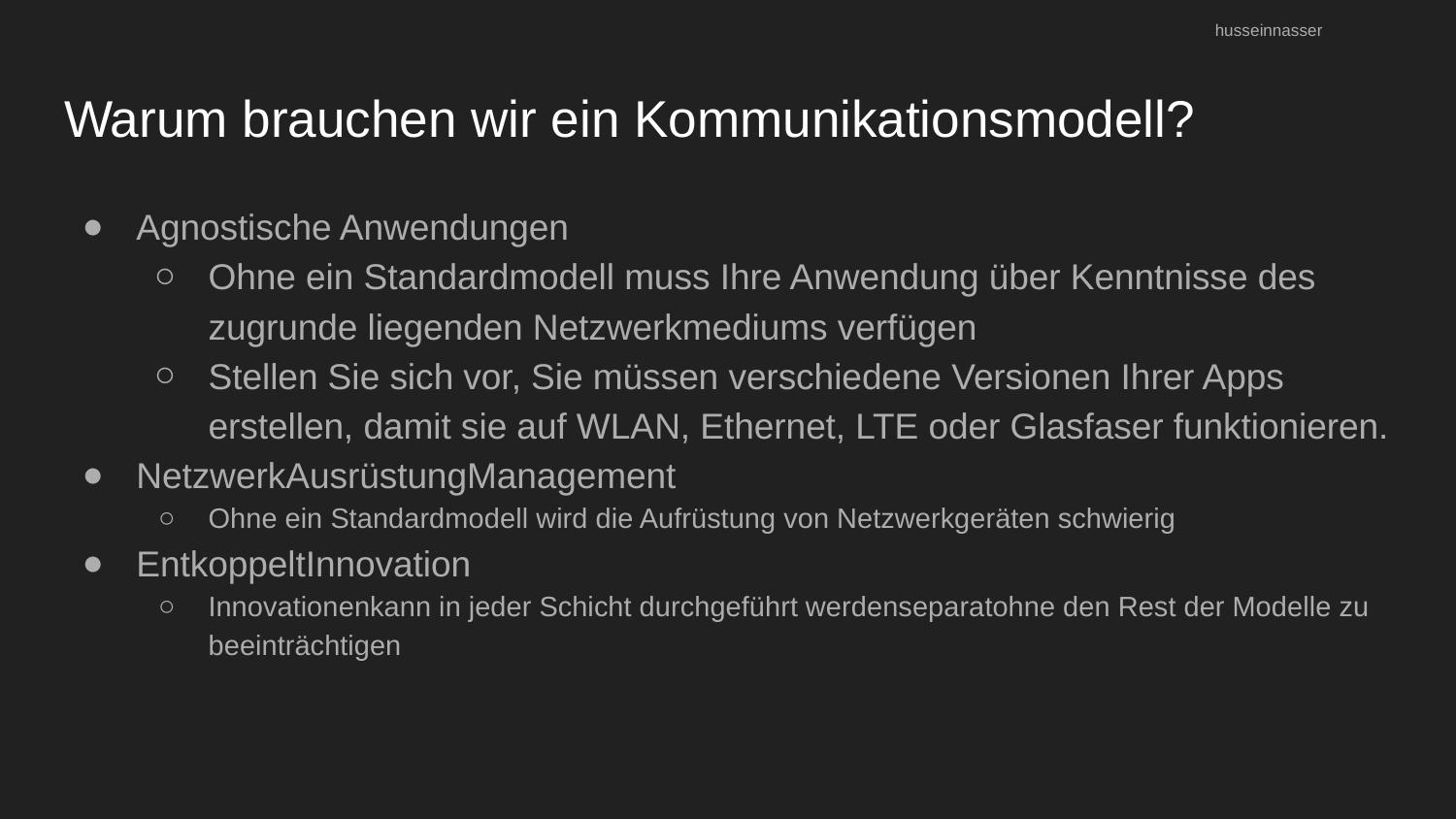

husseinnasser
# Warum brauchen wir ein Kommunikationsmodell?
Agnostische Anwendungen
Ohne ein Standardmodell muss Ihre Anwendung über Kenntnisse des zugrunde liegenden Netzwerkmediums verfügen
Stellen Sie sich vor, Sie müssen verschiedene Versionen Ihrer Apps erstellen, damit sie auf WLAN, Ethernet, LTE oder Glasfaser funktionieren.
NetzwerkAusrüstungManagement
Ohne ein Standardmodell wird die Aufrüstung von Netzwerkgeräten schwierig
EntkoppeltInnovation
Innovationenkann in jeder Schicht durchgeführt werdenseparatohne den Rest der Modelle zu beeinträchtigen